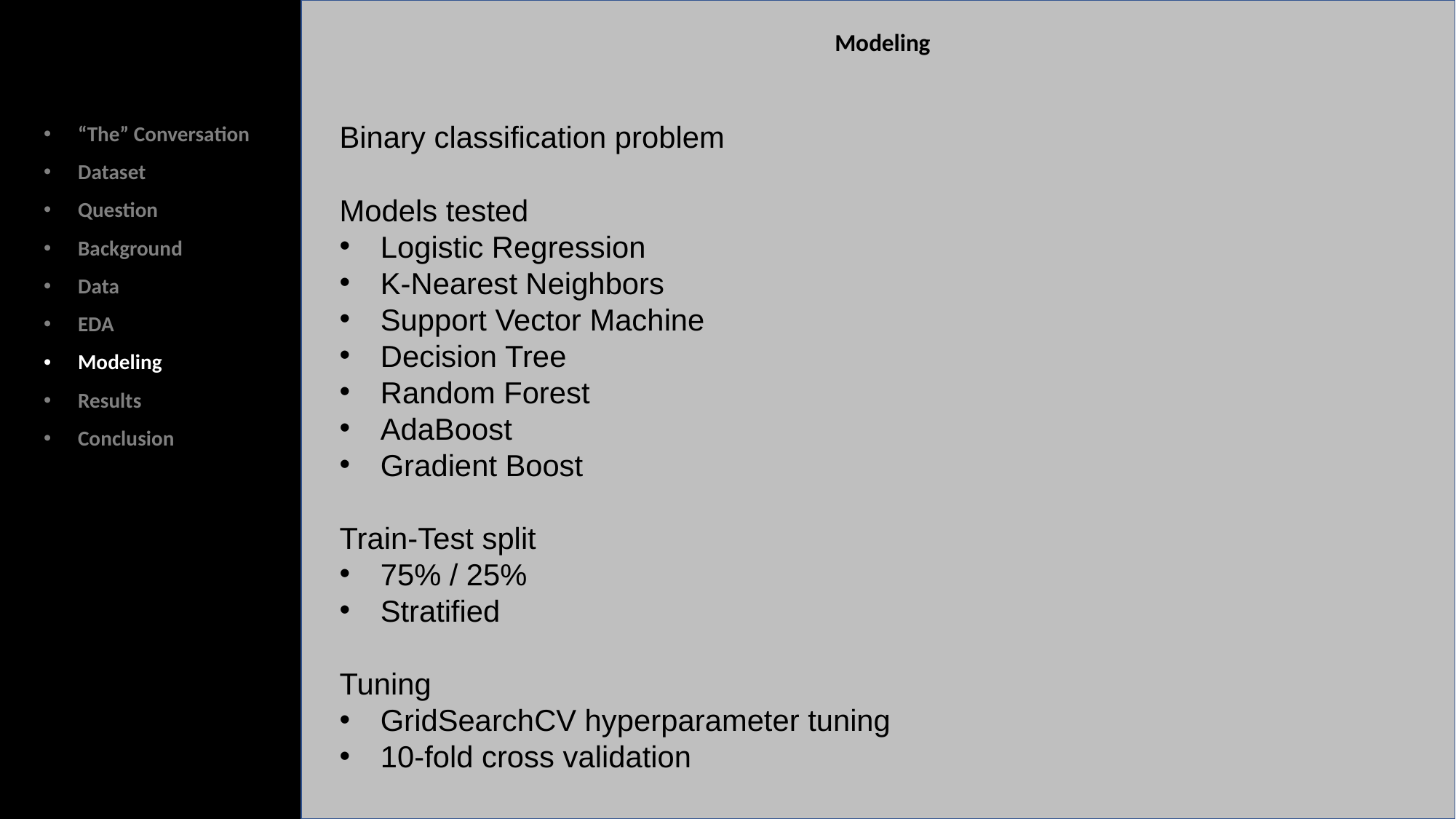

Modeling
Binary classification problem

Models tested
Logistic Regression
K-Nearest Neighbors
Support Vector Machine
Decision Tree
Random Forest
AdaBoost
Gradient Boost

Train-Test split
75% / 25%
Stratified

Tuning
GridSearchCV hyperparameter tuning
10-fold cross validation

“The” Conversation
Dataset
Question
Background
Data
EDA
Modeling
Results
Conclusion